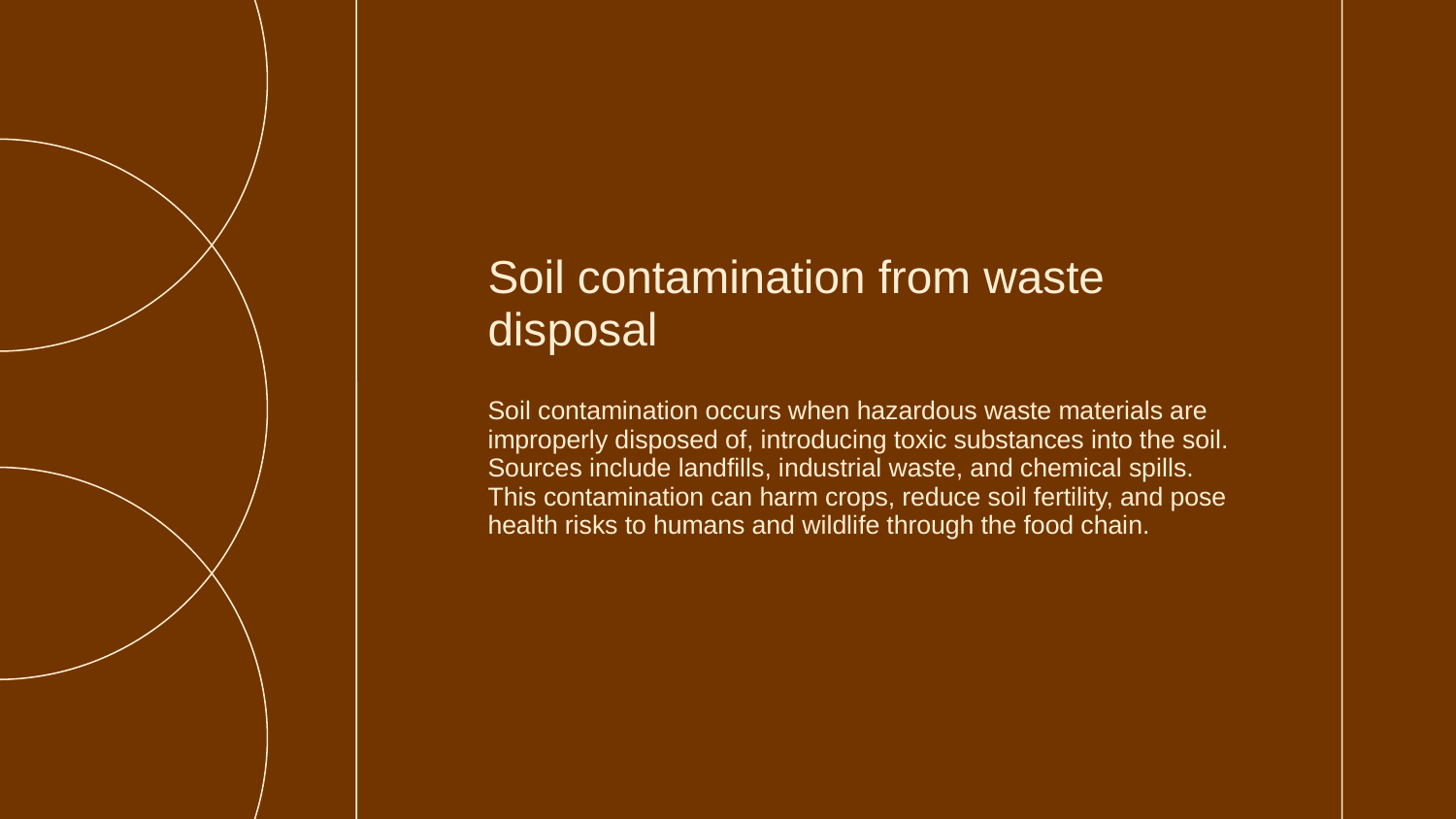

Soil contamination from waste disposal
# Soil contamination occurs when hazardous waste materials are improperly disposed of, introducing toxic substances into the soil. Sources include landfills, industrial waste, and chemical spills. This contamination can harm crops, reduce soil fertility, and pose health risks to humans and wildlife through the food chain.